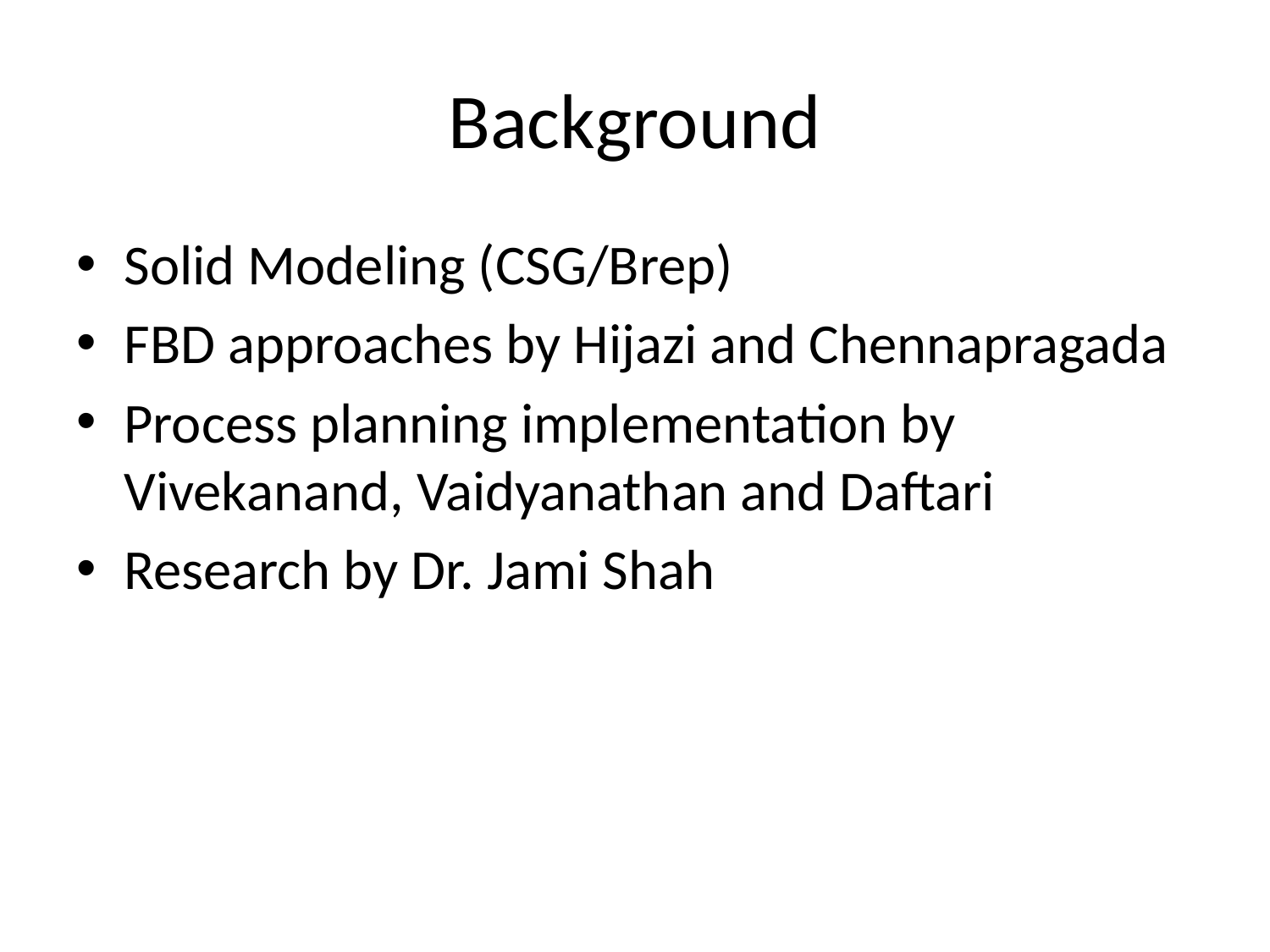

# Background
Solid Modeling (CSG/Brep)
FBD approaches by Hijazi and Chennapragada
Process planning implementation by Vivekanand, Vaidyanathan and Daftari
Research by Dr. Jami Shah